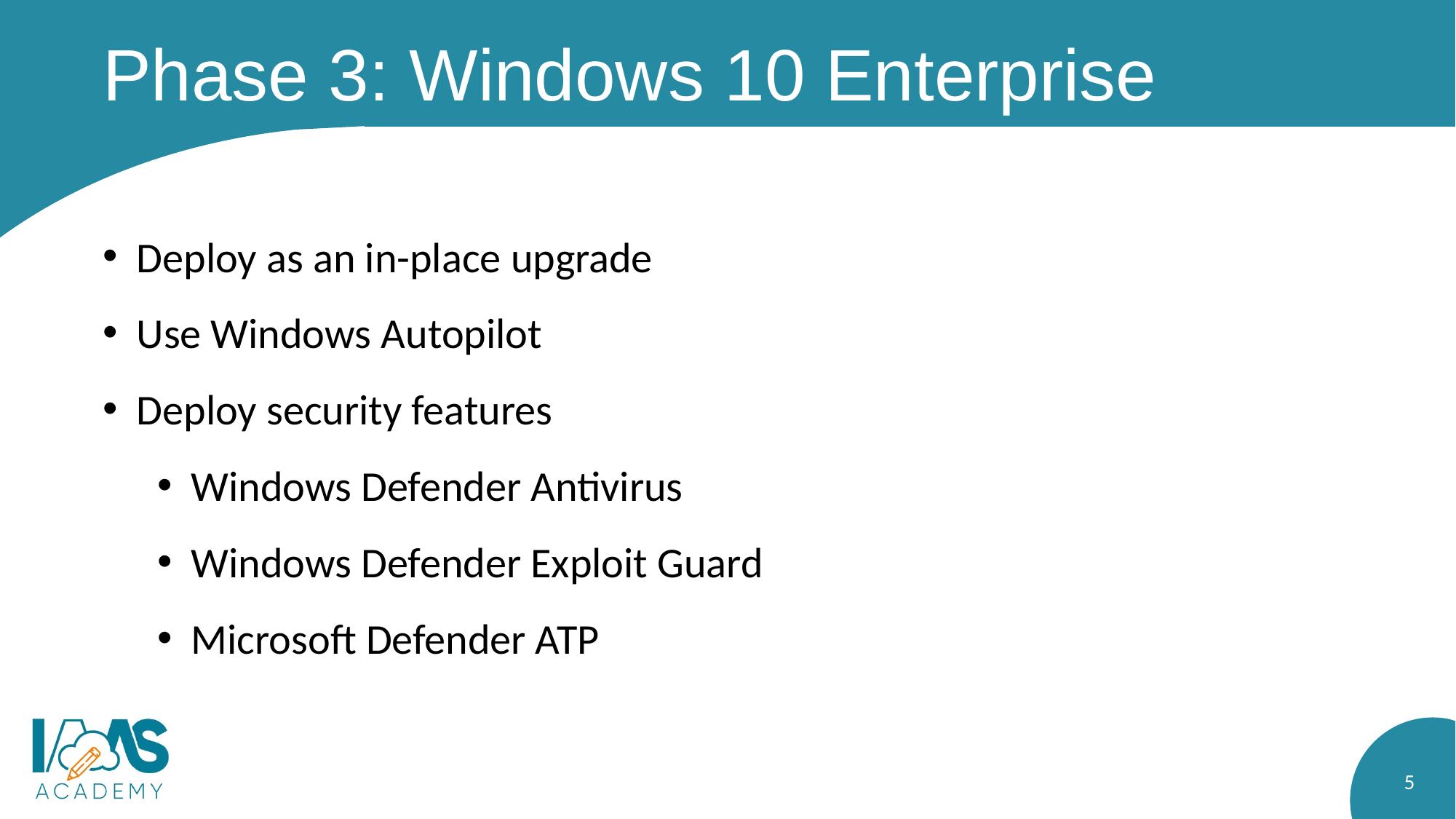

# Phase 3: Windows 10 Enterprise
Deploy as an in-place upgrade
Use Windows Autopilot
Deploy security features
Windows Defender Antivirus
Windows Defender Exploit Guard
Microsoft Defender ATP

5